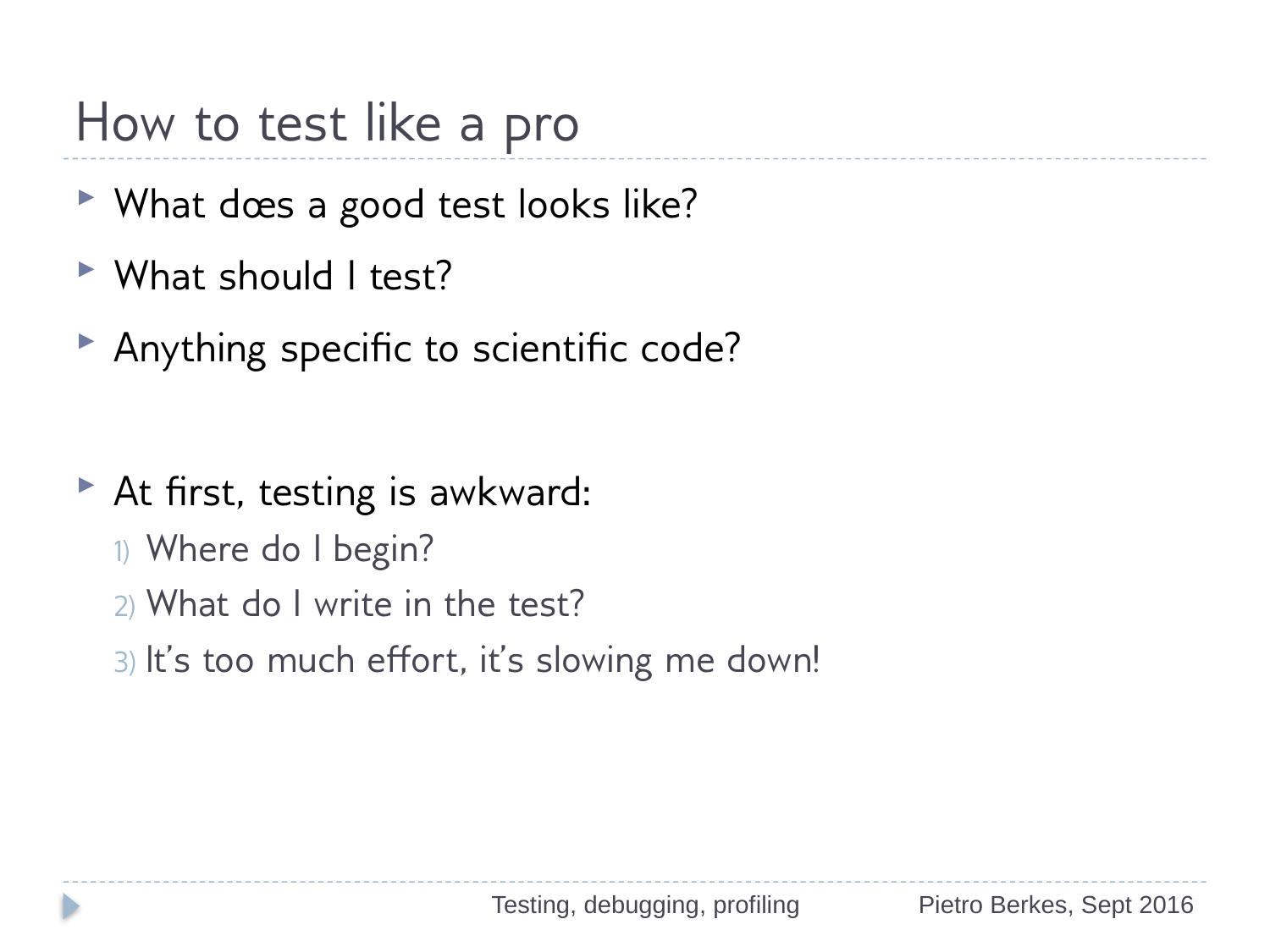

# How to test like a pro
What does a good test looks like?
What should I test?
Anything specific to scientific code?

At first, testing is awkward:
Where do I begin?
What do I write in the test?
It’s too much effort, it’s slowing me down!
Testing, debugging, profiling
Pietro Berkes, Sept 2016